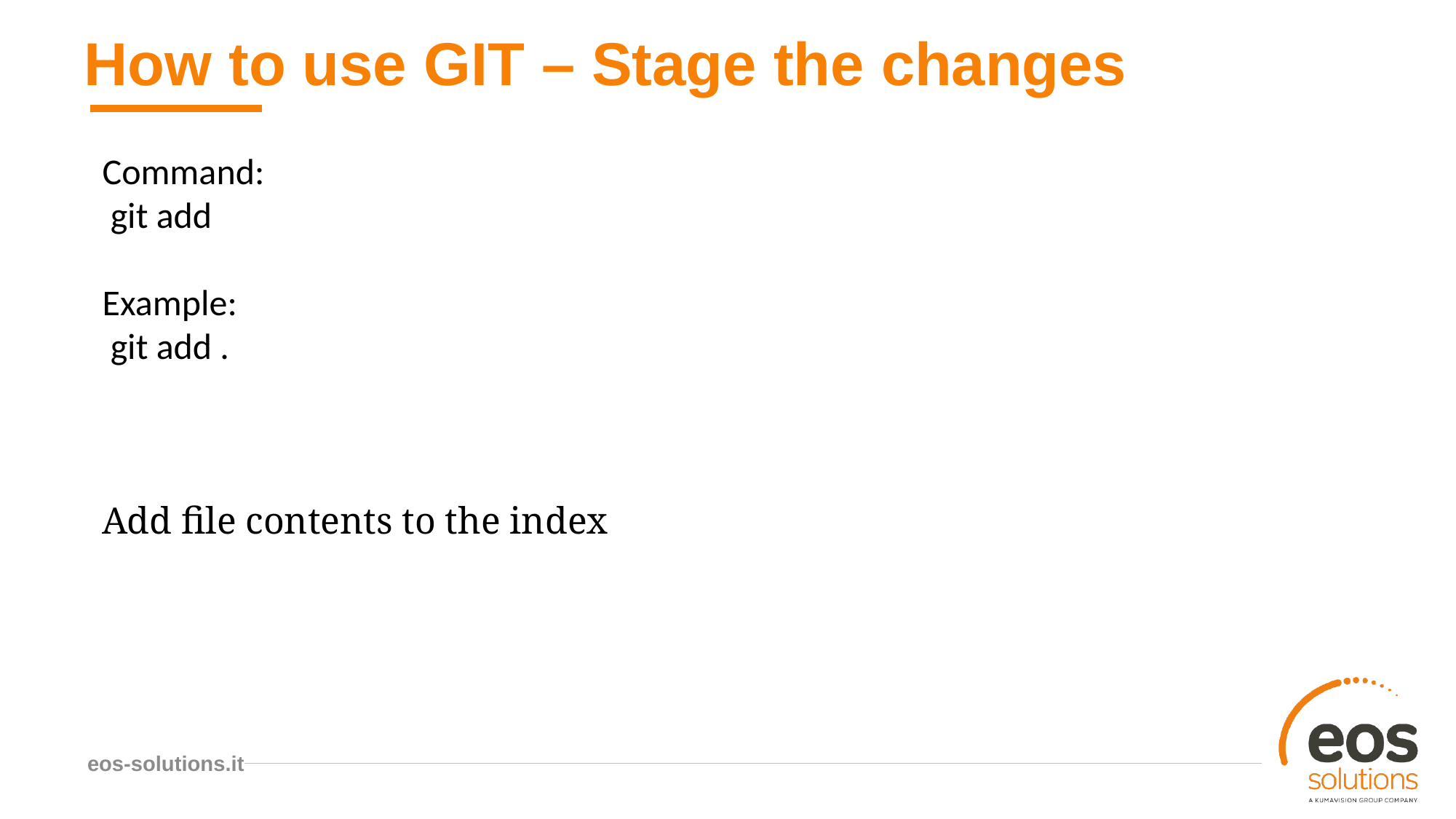

# How to use GIT – Stage the changes
Command:
 git add

Example:
 git add .

Add file contents to the index